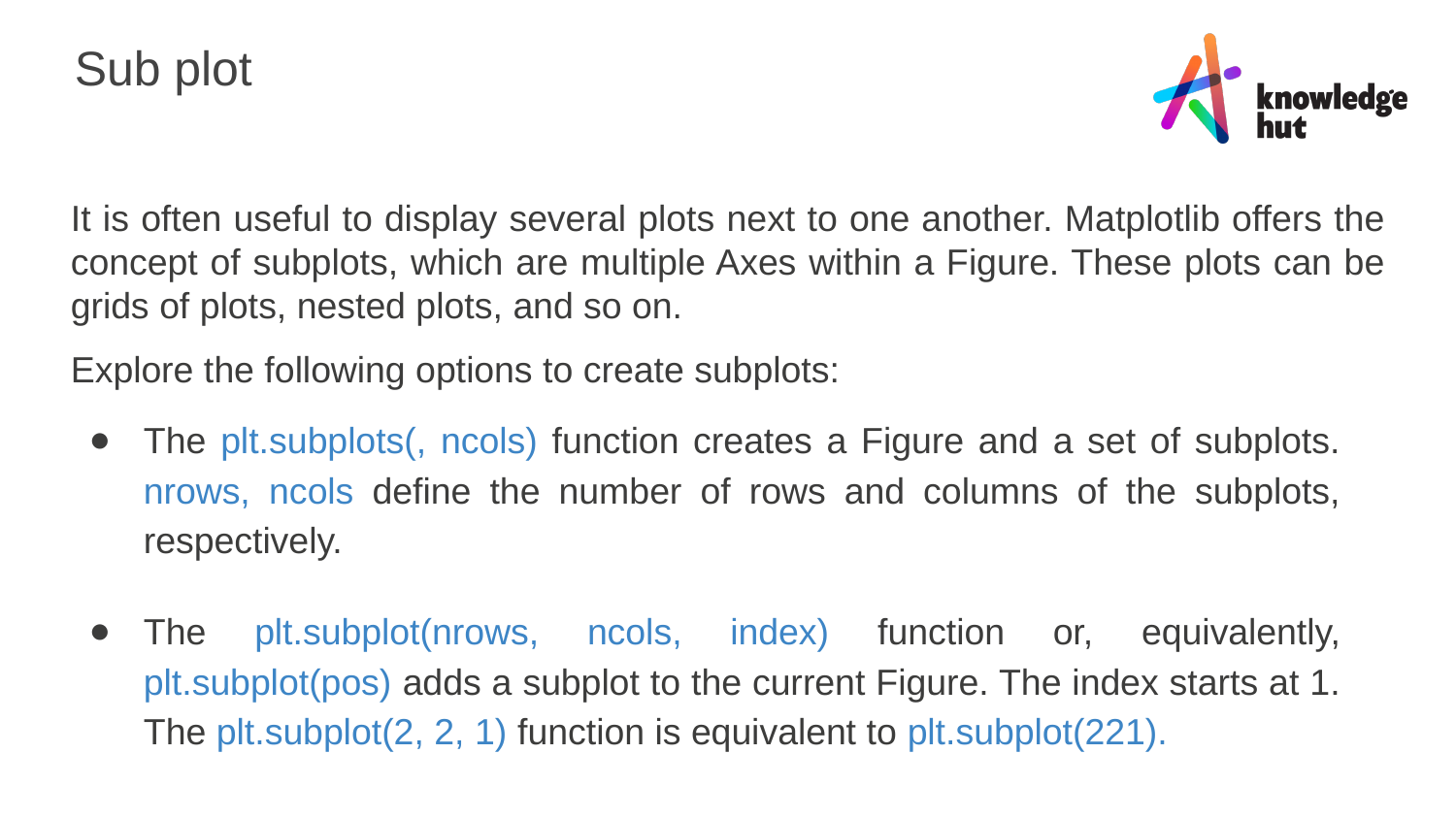

Sub plot
It is often useful to display several plots next to one another. Matplotlib offers the concept of subplots, which are multiple Axes within a Figure. These plots can be grids of plots, nested plots, and so on.
Explore the following options to create subplots:
The plt.subplots(, ncols) function creates a Figure and a set of subplots. nrows, ncols define the number of rows and columns of the subplots, respectively.
The plt.subplot(nrows, ncols, index) function or, equivalently, plt.subplot(pos) adds a subplot to the current Figure. The index starts at 1. The plt.subplot(2, 2, 1) function is equivalent to plt.subplot(221).